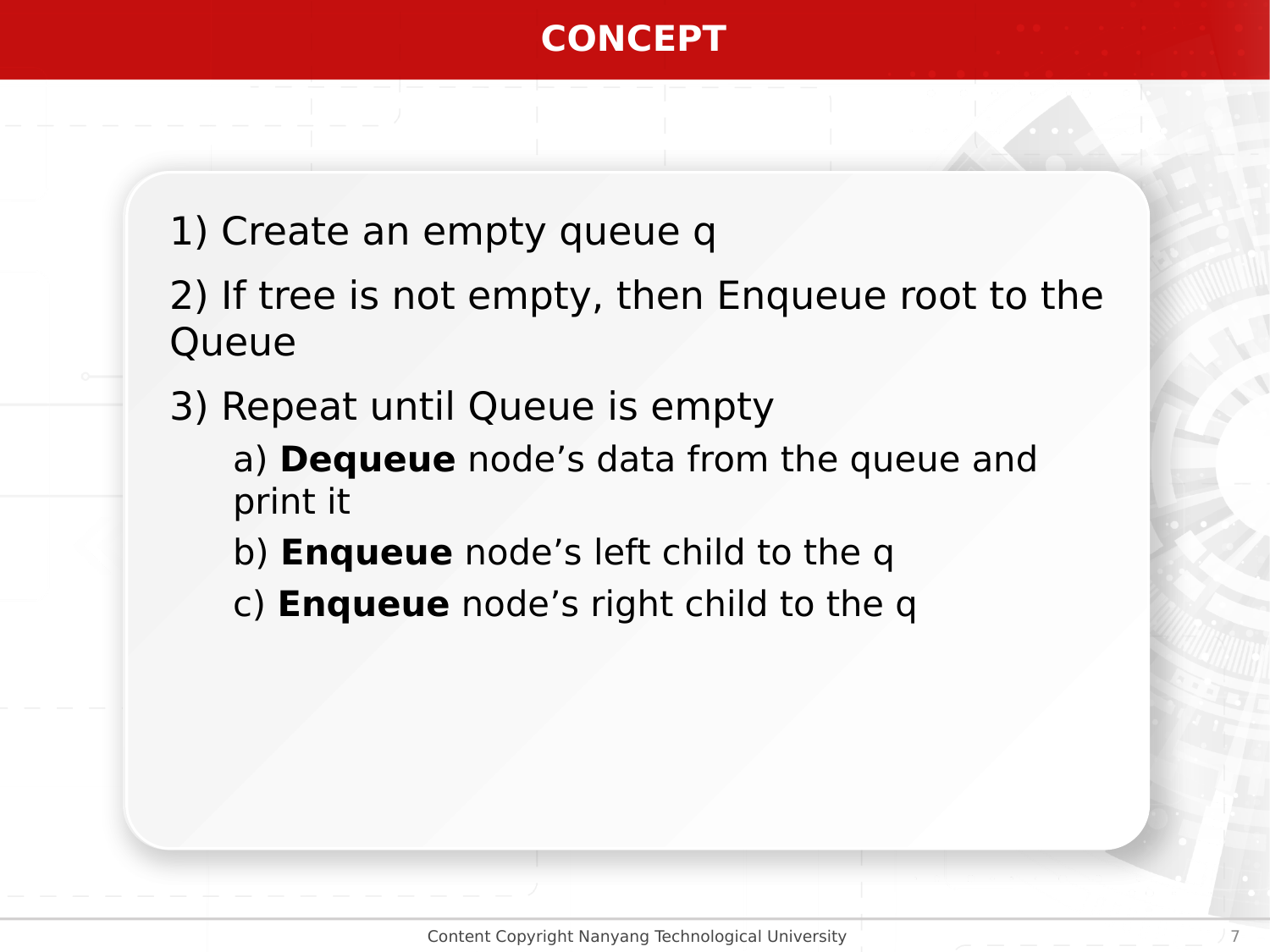

# concept
1) Create an empty queue q
2) If tree is not empty, then Enqueue root to the Queue
3) Repeat until Queue is empty
a) Dequeue node’s data from the queue and print it
b) Enqueue node’s left child to the q
c) Enqueue node’s right child to the q